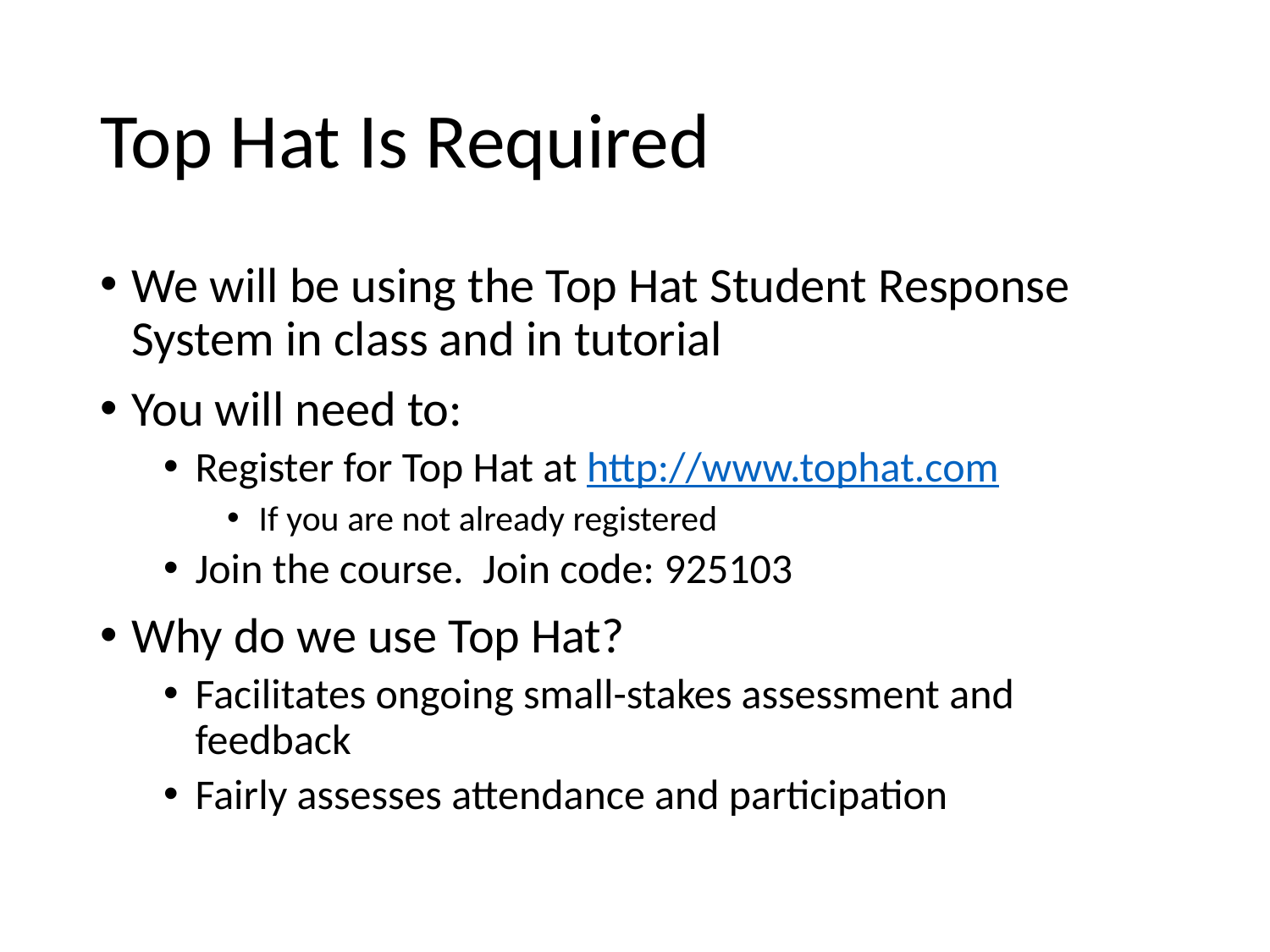

# Top Hat Is Required
We will be using the Top Hat Student Response System in class and in tutorial
You will need to:
Register for Top Hat at http://www.tophat.com
If you are not already registered
Join the course.  Join code: 925103
Why do we use Top Hat?
Facilitates ongoing small-stakes assessment and feedback
Fairly assesses attendance and participation